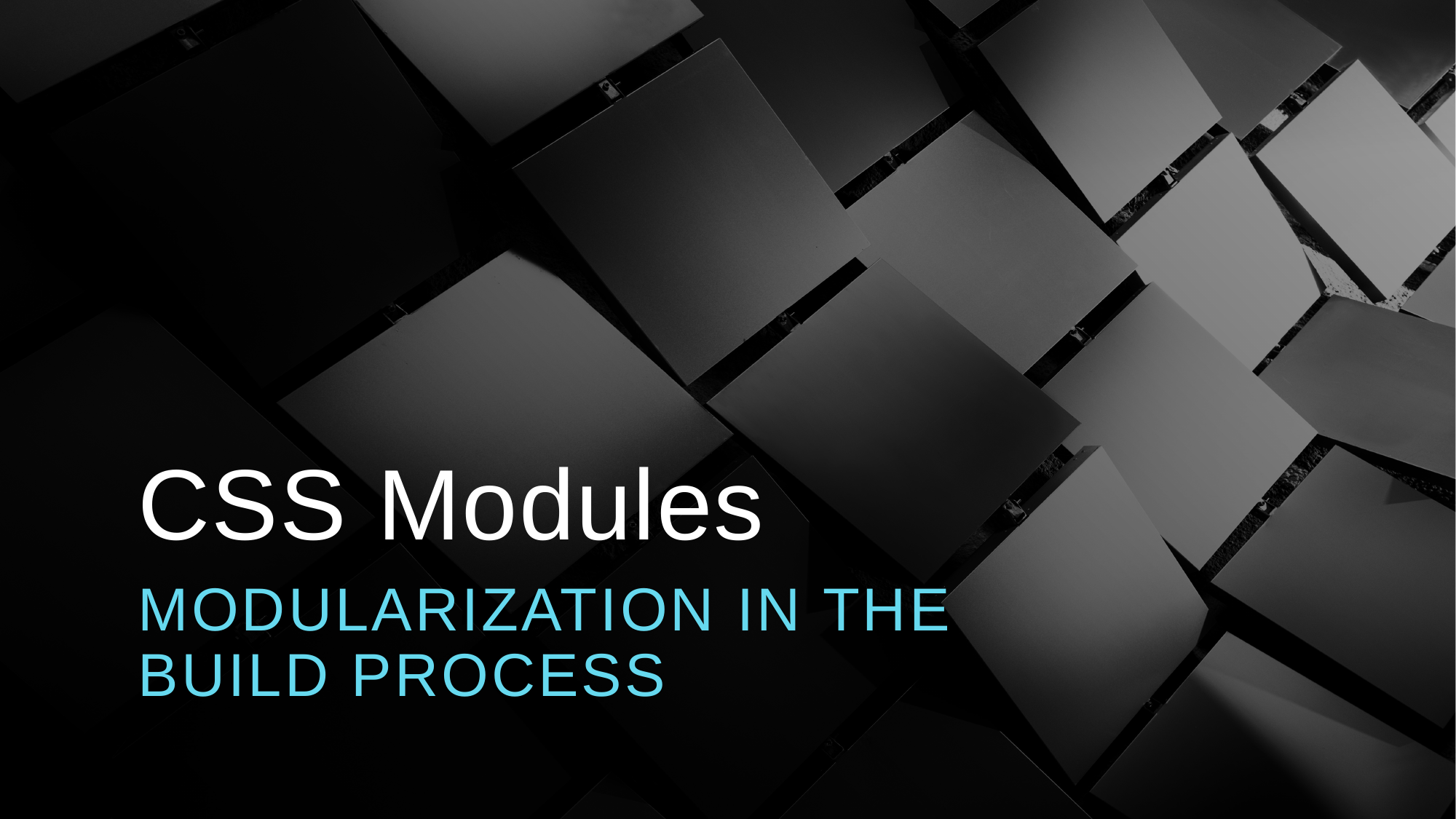

# CSS Modules
Modularization in the build process